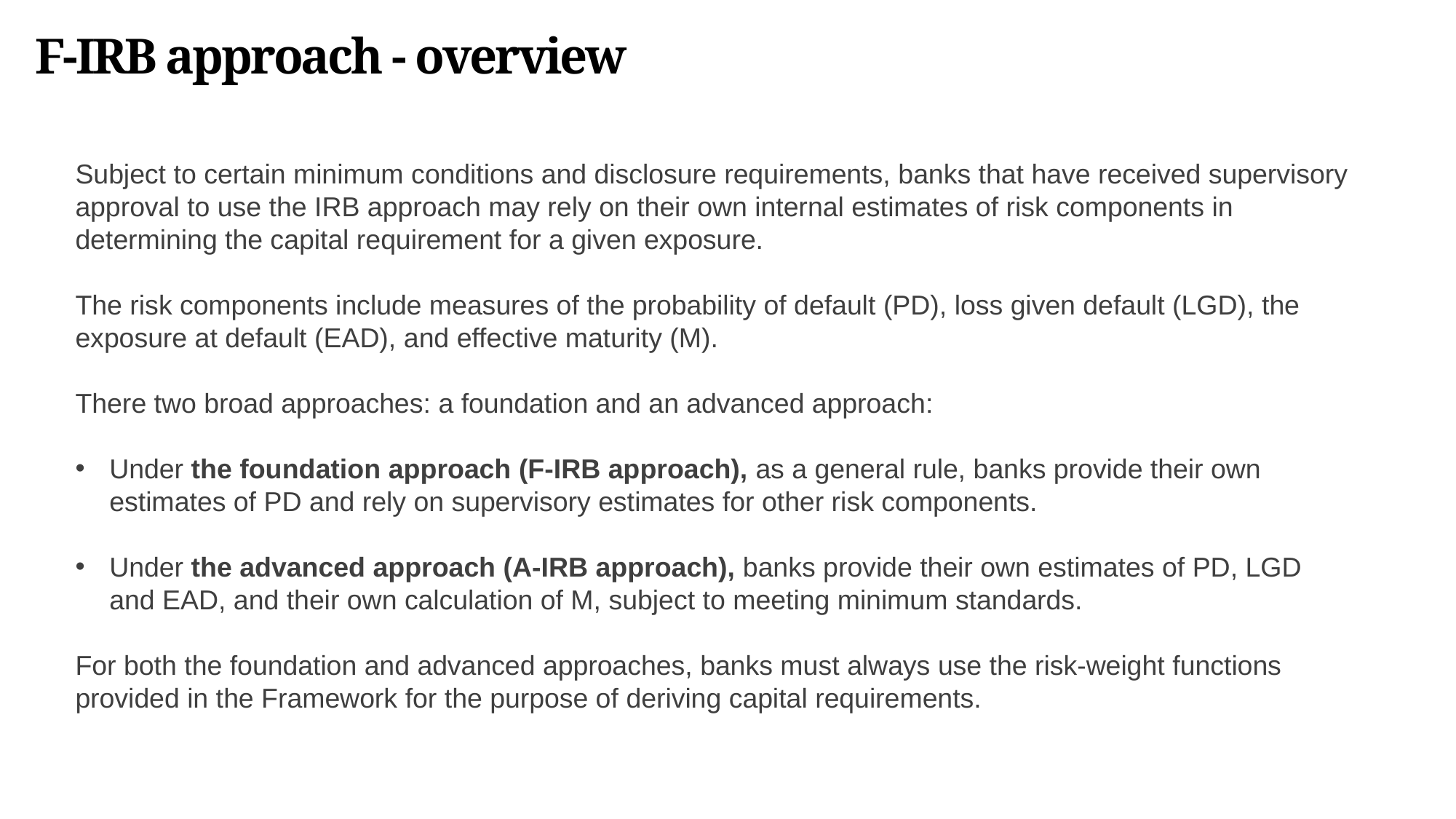

F-IRB approach - overview

Subject to certain minimum conditions and disclosure requirements, banks that have received supervisory approval to use the IRB approach may rely on their own internal estimates of risk components in determining the capital requirement for a given exposure.

The risk components include measures of the probability of default (PD), loss given default (LGD), the exposure at default (EAD), and effective maturity (M).

There two broad approaches: a foundation and an advanced approach:

Under the foundation approach (F-IRB approach), as a general rule, banks provide their own estimates of PD and rely on supervisory estimates for other risk components.

Under the advanced approach (A-IRB approach), banks provide their own estimates of PD, LGD and EAD, and their own calculation of M, subject to meeting minimum standards.

For both the foundation and advanced approaches, banks must always use the risk-weight functions provided in the Framework for the purpose of deriving capital requirements.